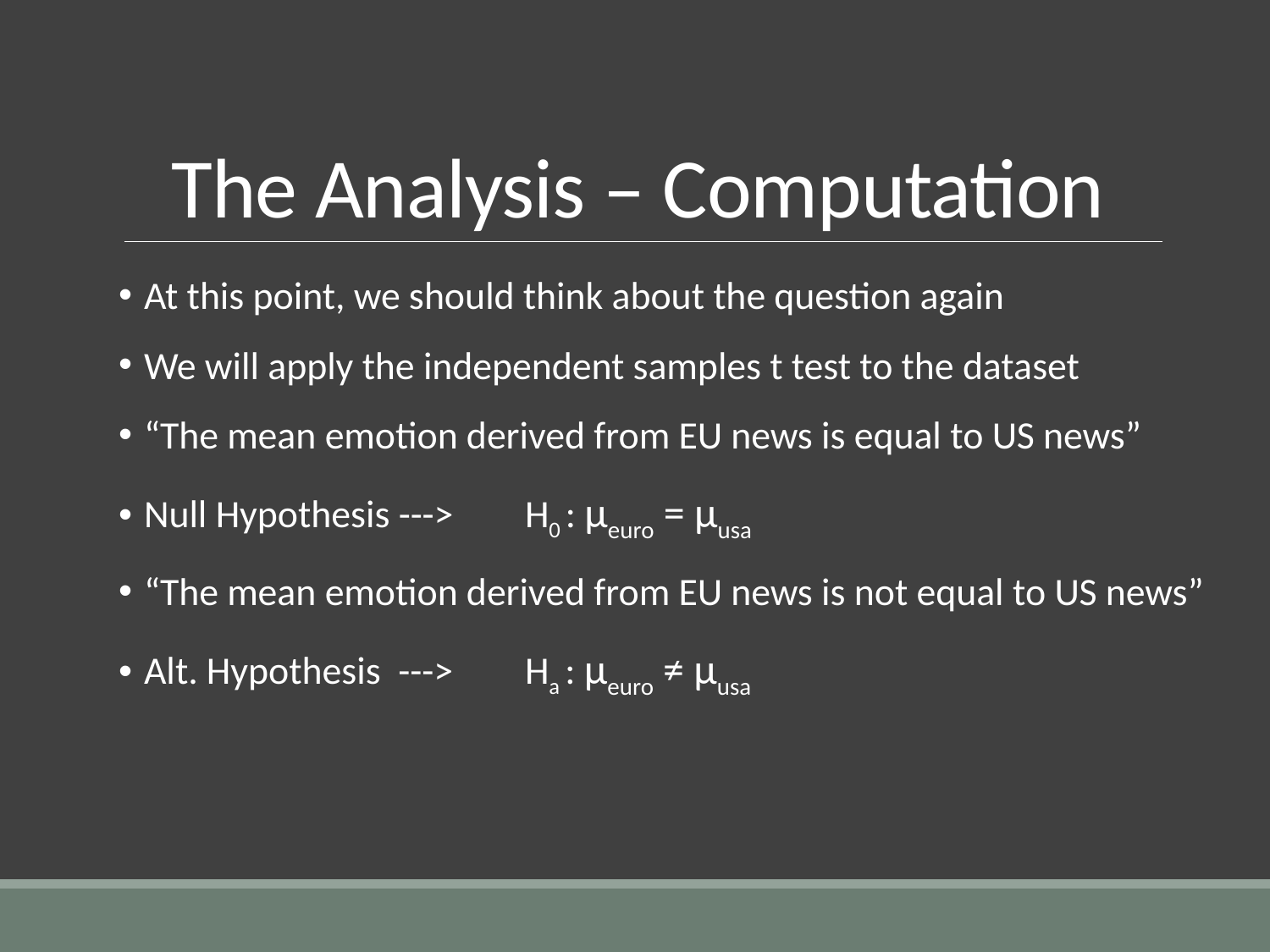

# The Analysis – Computation
At this point, we should think about the question again
We will apply the independent samples t test to the dataset
“The mean emotion derived from EU news is equal to US news”
Null Hypothesis ---> 	H0 : μeuro = μusa
“The mean emotion derived from EU news is not equal to US news”
Alt. Hypothesis  --->	Ha : μeuro ≠ μusa